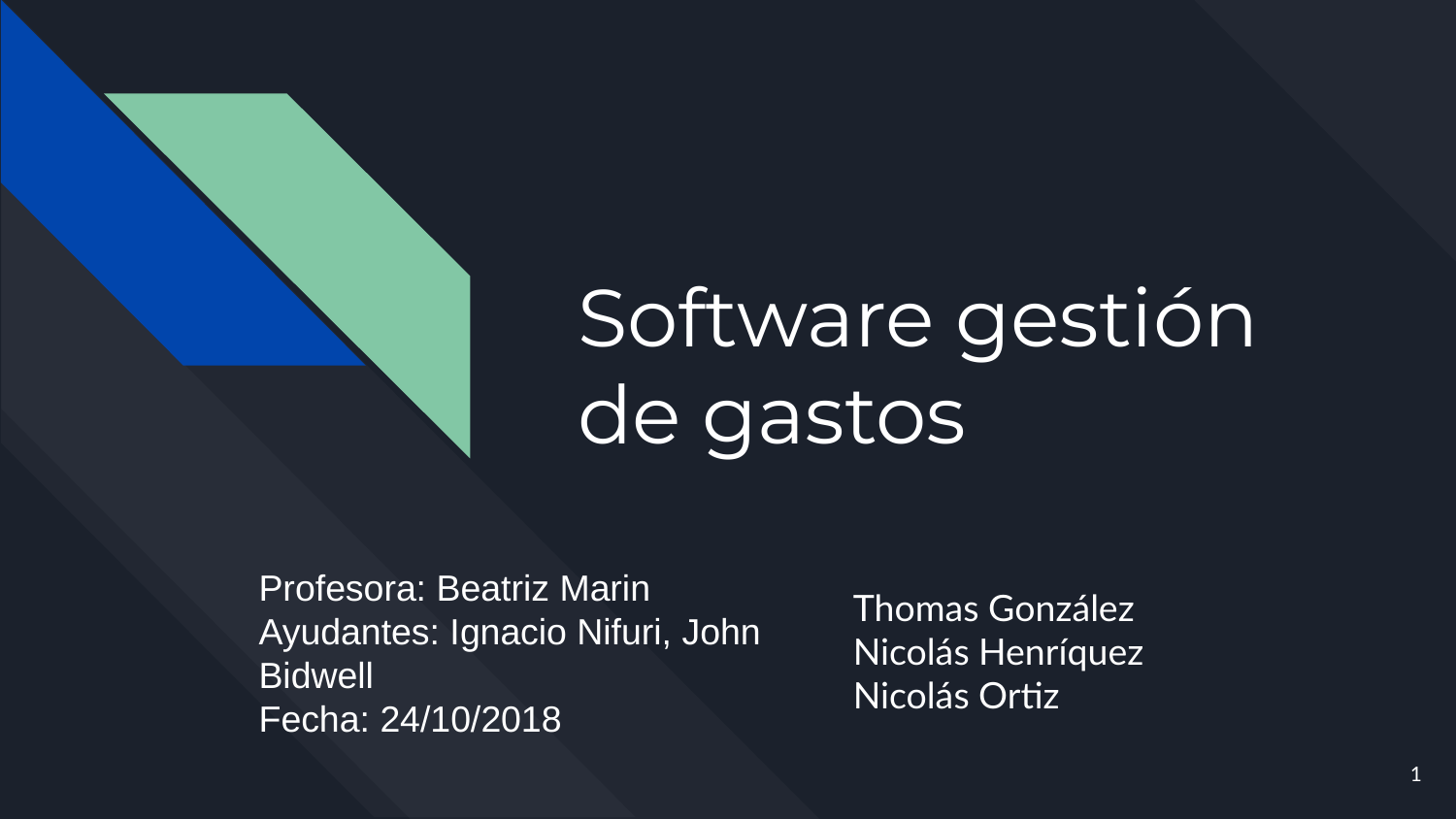

# Software gestión de gastos
Profesora: Beatriz Marin
Ayudantes: Ignacio Nifuri, John Bidwell
Fecha: 24/10/2018

Thomas González
Nicolás Henríquez
Nicolás Ortiz
1